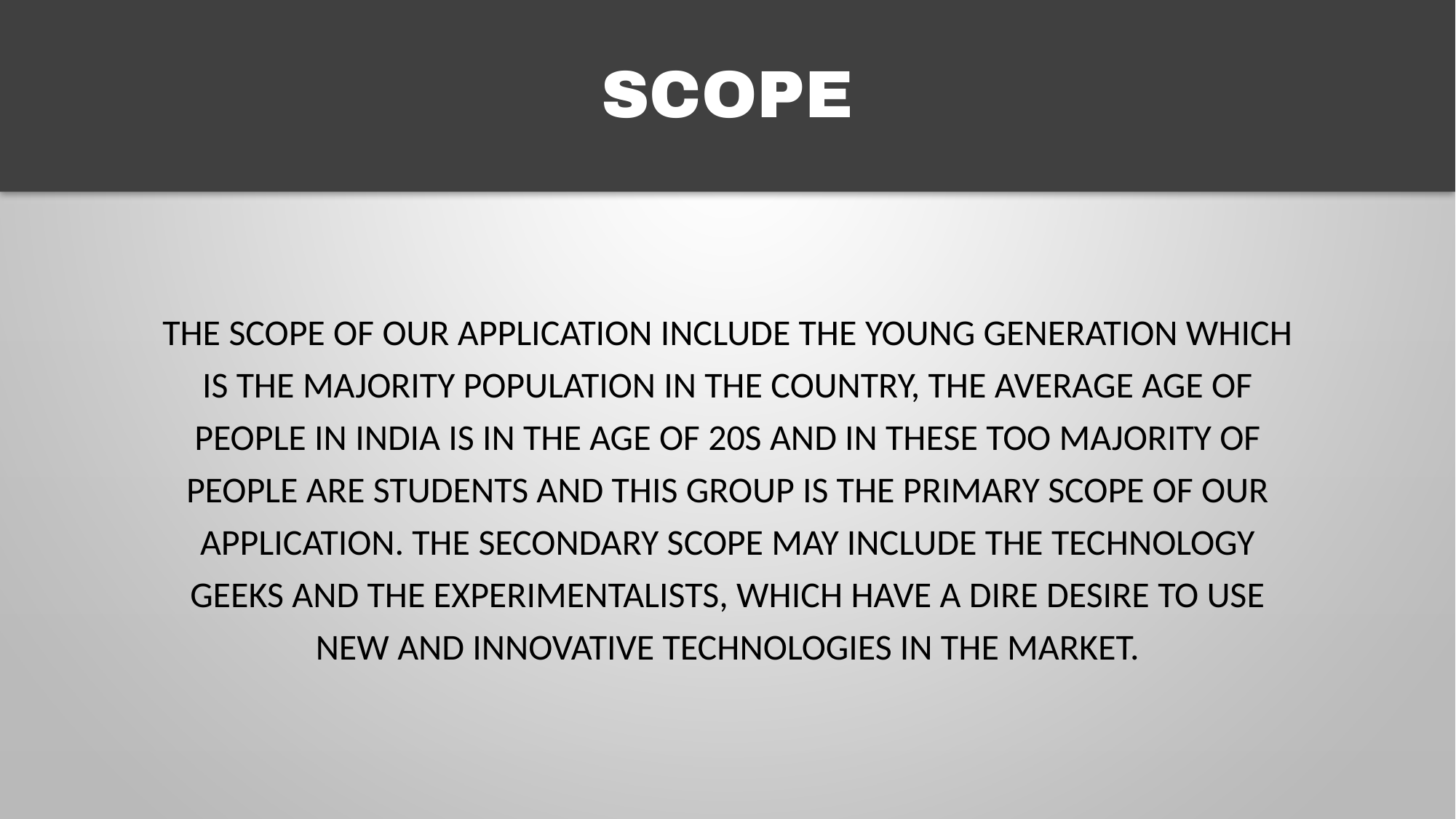

# SCOPE
The Scope of Our Application include the young generation which is the majority population in the country, the average age of people in India is in the age of 20s and in these too majority of people are students and this group is the primary Scope of our Application. The Secondary scope may include the technology geeks and the experimentalists, which have a dire desire to use new and innovative technologies in the market.